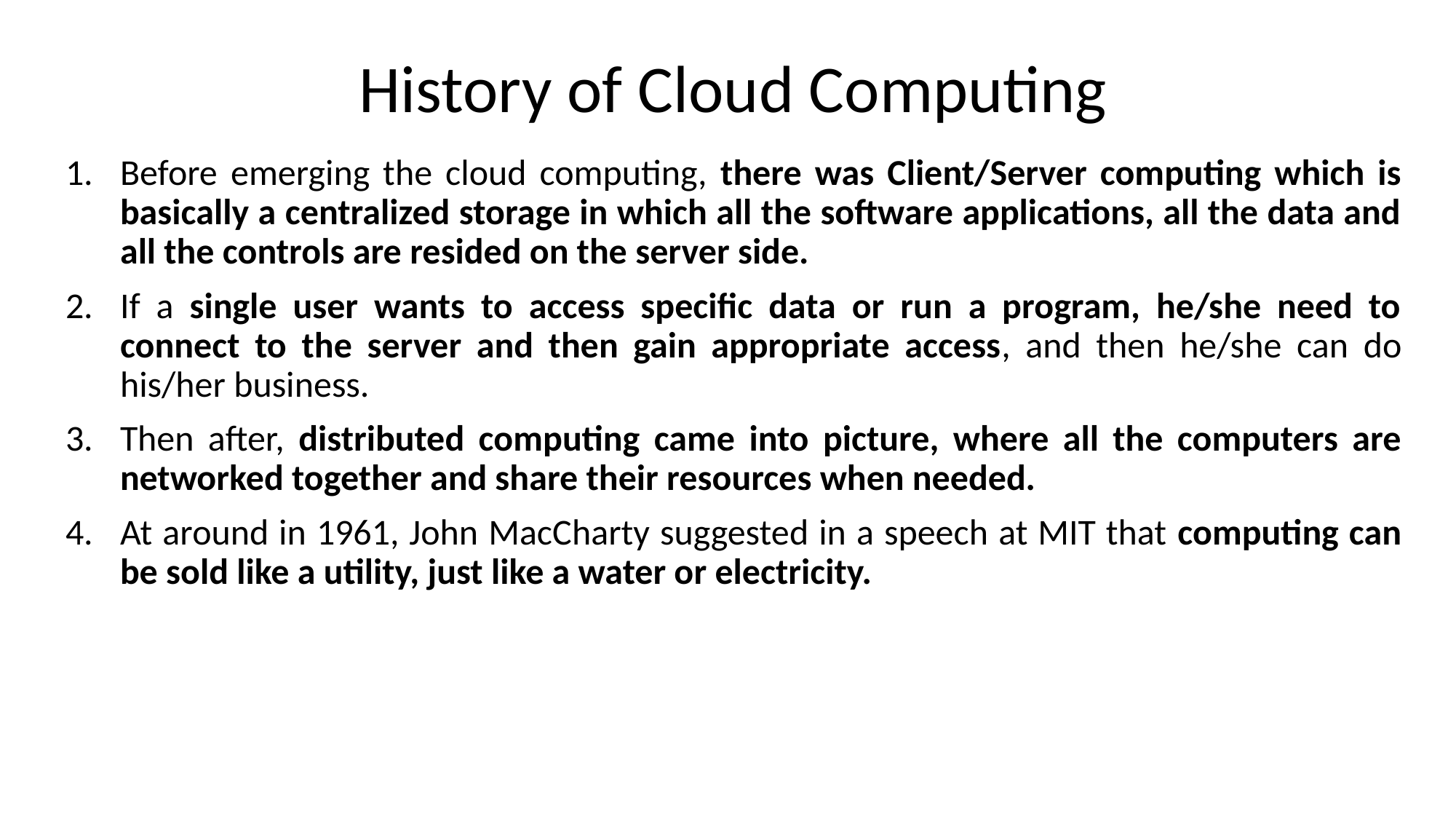

# History of Cloud Computing
Before emerging the cloud computing, there was Client/Server computing which is basically a centralized storage in which all the software applications, all the data and all the controls are resided on the server side.
If a single user wants to access specific data or run a program, he/she need to connect to the server and then gain appropriate access, and then he/she can do his/her business.
Then after, distributed computing came into picture, where all the computers are networked together and share their resources when needed.
At around in 1961, John MacCharty suggested in a speech at MIT that computing can be sold like a utility, just like a water or electricity.